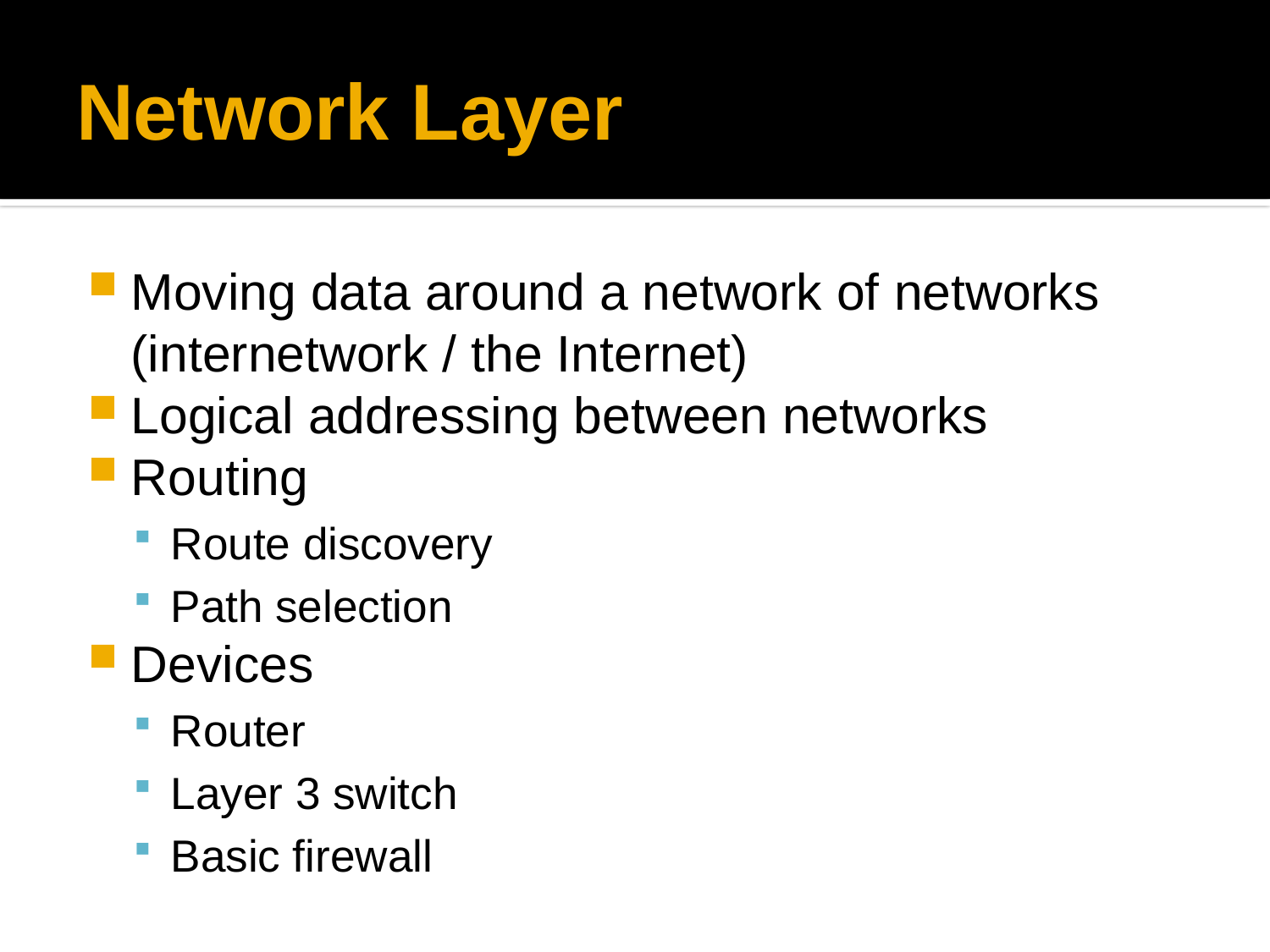

# Network Layer
Moving data around a network of networks (internetwork / the Internet)
Logical addressing between networks
Routing
Route discovery
Path selection
Devices
Router
Layer 3 switch
Basic firewall